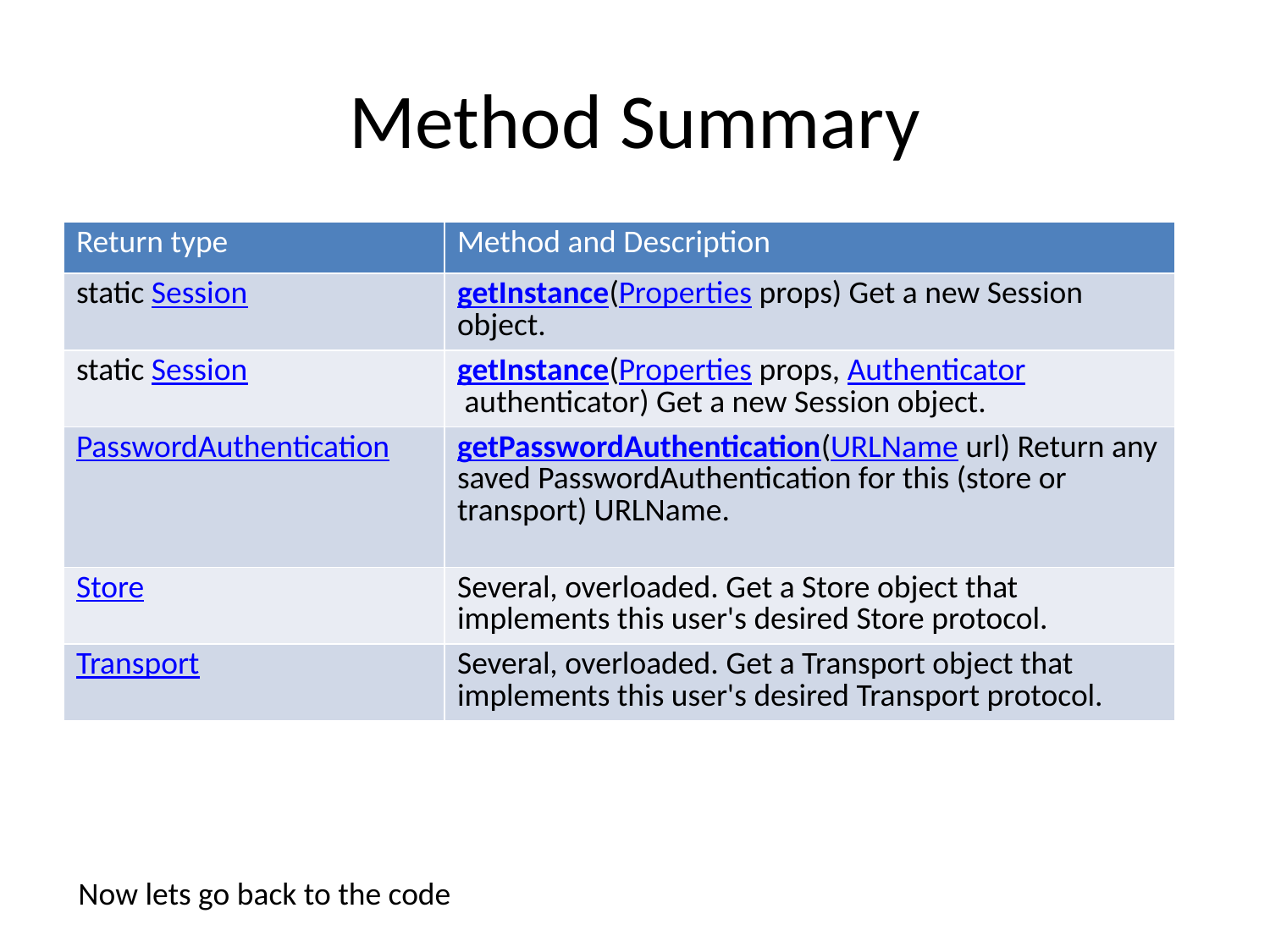

# Method Summary
| Return type | Method and Description |
| --- | --- |
| static Session | getInstance(Properties props) Get a new Session object. |
| static Session | getInstance(Properties props, Authenticator authenticator) Get a new Session object. |
| PasswordAuthentication | getPasswordAuthentication(URLName url) Return any saved PasswordAuthentication for this (store or transport) URLName. |
| Store | Several, overloaded. Get a Store object that implements this user's desired Store protocol. |
| Transport | Several, overloaded. Get a Transport object that implements this user's desired Transport protocol. |
Now lets go back to the code